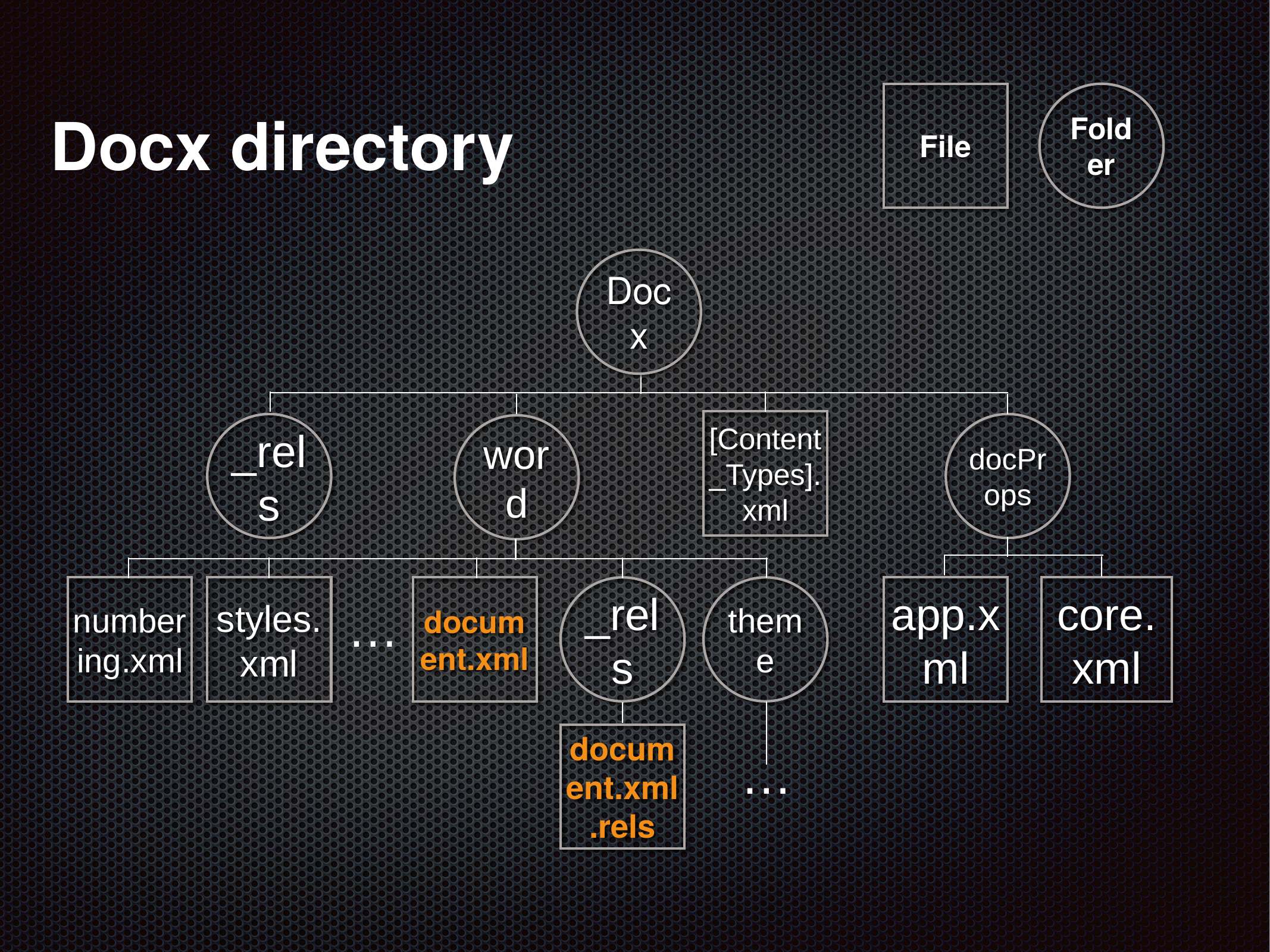

File
Folder
# Docx directory
Docx

[Content_Types].xml
_rels
docProps
word

numbering.xml
styles.xml
document.xml
_rels
theme
app.xml
core.xml
…

document.xml.rels
…